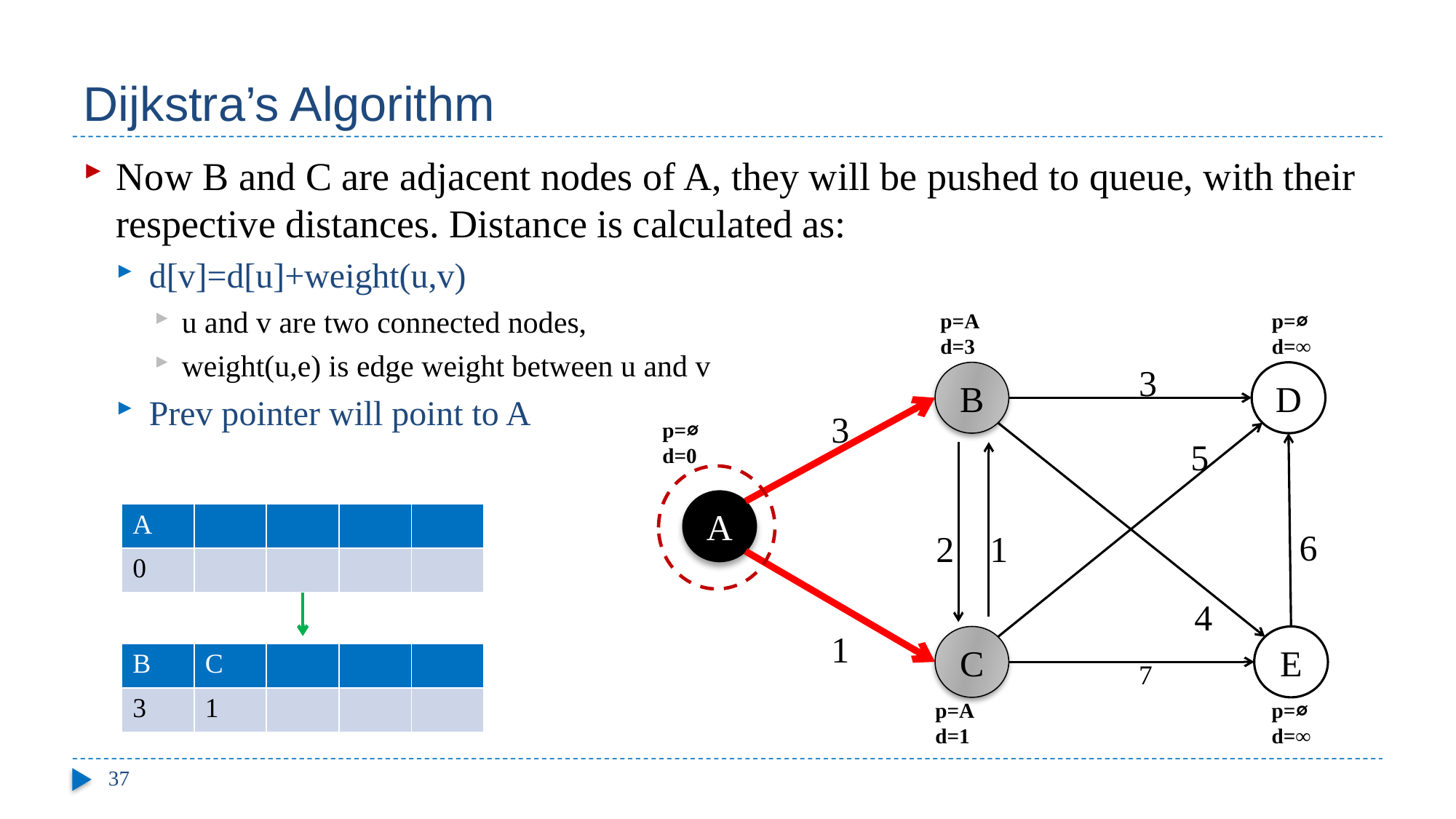

# Dijkstra’s Algorithm
Now B and C are adjacent nodes of A, they will be pushed to queue, with their respective distances. Distance is calculated as:
d[v]=d[u]+weight(u,v)
u and v are two connected nodes,
weight(u,e) is edge weight between u and v
Prev pointer will point to A
p=A
d=3
p=∅
d=∞
3
B
D
3
4
5
6
2
1
A
1
C
E
7
p=∅
d=0
p=A
d=1
p=∅
d=∞

| A |  |  |  |  |
| --- | --- | --- | --- | --- |
| 0 |  |  |  |  |
| B | C |  |  |  |
| --- | --- | --- | --- | --- |
| 3 | 1 |  |  |  |
37